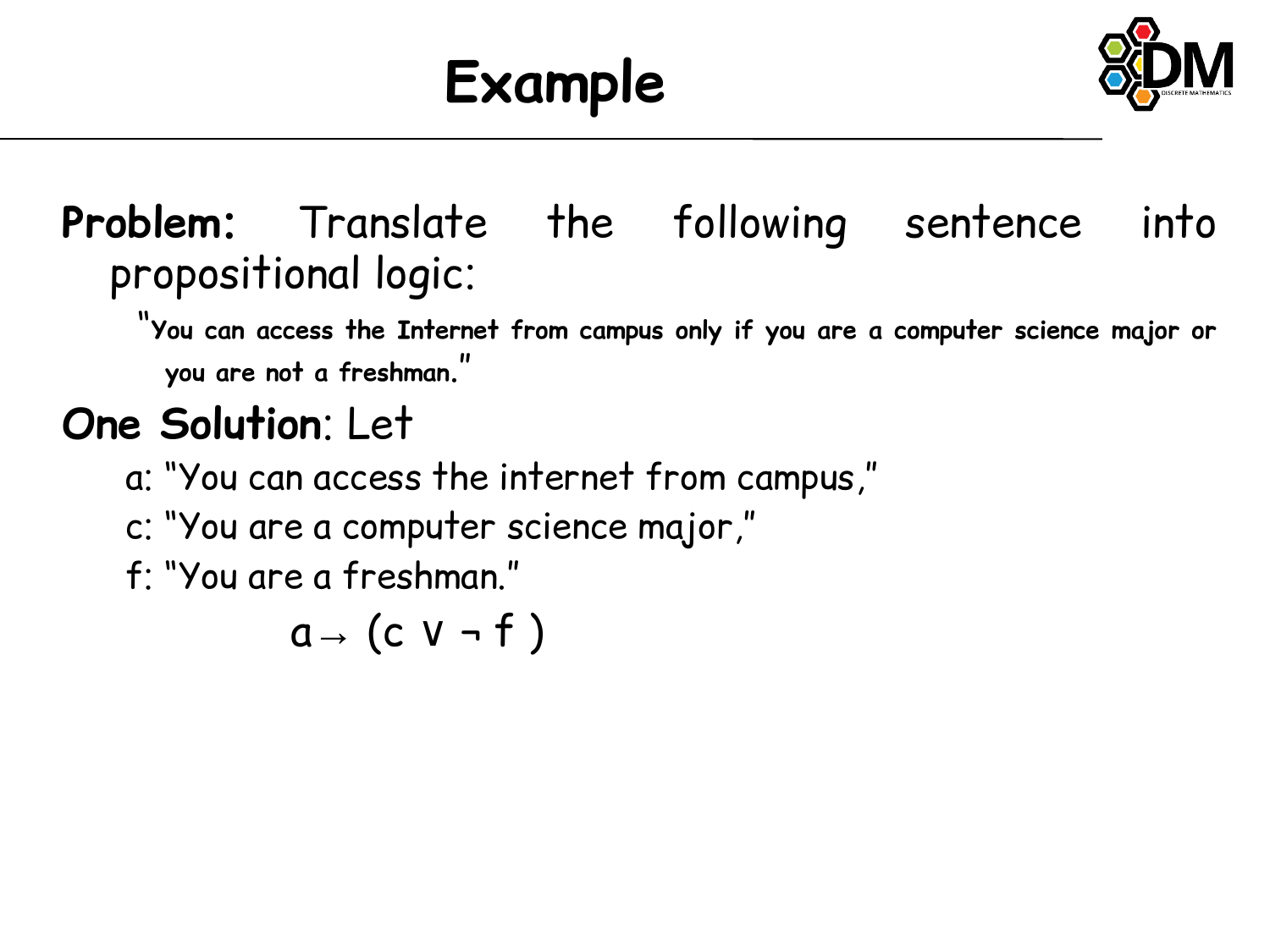

# Example
Problem: Translate the following sentence into propositional logic:
 “You can access the Internet from campus only if you are a computer science major or you are not a freshman.”
One Solution: Let
a: “You can access the internet from campus,”
c: “You are a computer science major,”
f: “You are a freshman.”
                  a→ (c ∨ ¬ f )